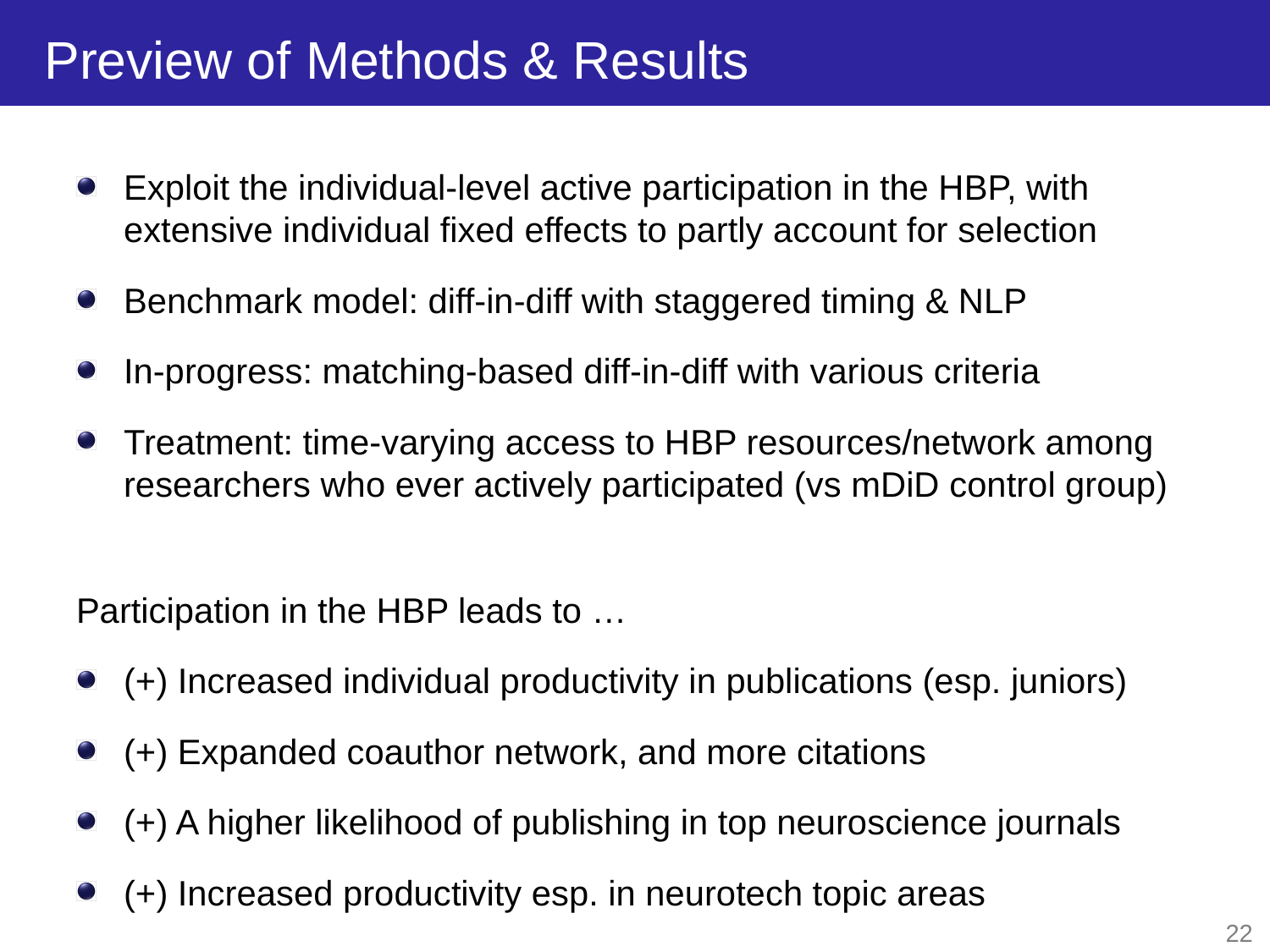

# Preview of Methods & Results
Exploit the individual-level active participation in the HBP, with extensive individual fixed effects to partly account for selection
Benchmark model: diff-in-diff with staggered timing & NLP
In-progress: matching-based diff-in-diff with various criteria
Treatment: time-varying access to HBP resources/network among researchers who ever actively participated (vs mDiD control group)

Participation in the HBP leads to …
(+) Increased individual productivity in publications (esp. juniors)
(+) Expanded coauthor network, and more citations
(+) A higher likelihood of publishing in top neuroscience journals
(+) Increased productivity esp. in neurotech topic areas